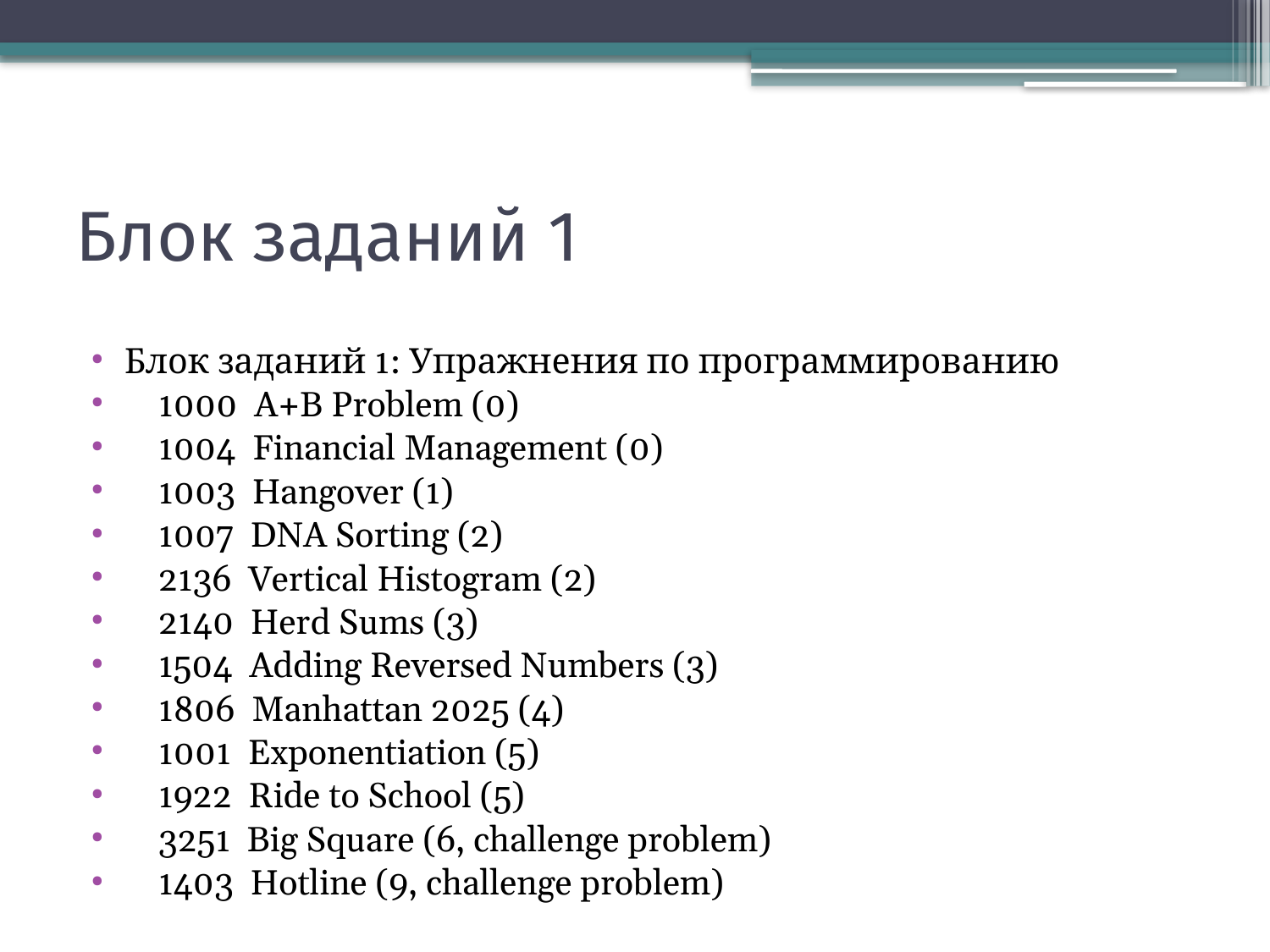

# Блок заданий 1

Блок заданий 1: Упражнения по программированию
    1000  A+B Problem (0)
    1004  Financial Management (0)
    1003  Hangover (1)
    1007  DNA Sorting (2)
    2136  Vertical Histogram (2)
    2140  Herd Sums (3)
    1504  Adding Reversed Numbers (3)
    1806  Manhattan 2025 (4)
    1001  Exponentiation (5)
    1922  Ride to School (5)
    3251  Big Square (6, challenge problem)
    1403  Hotline (9, challenge problem)